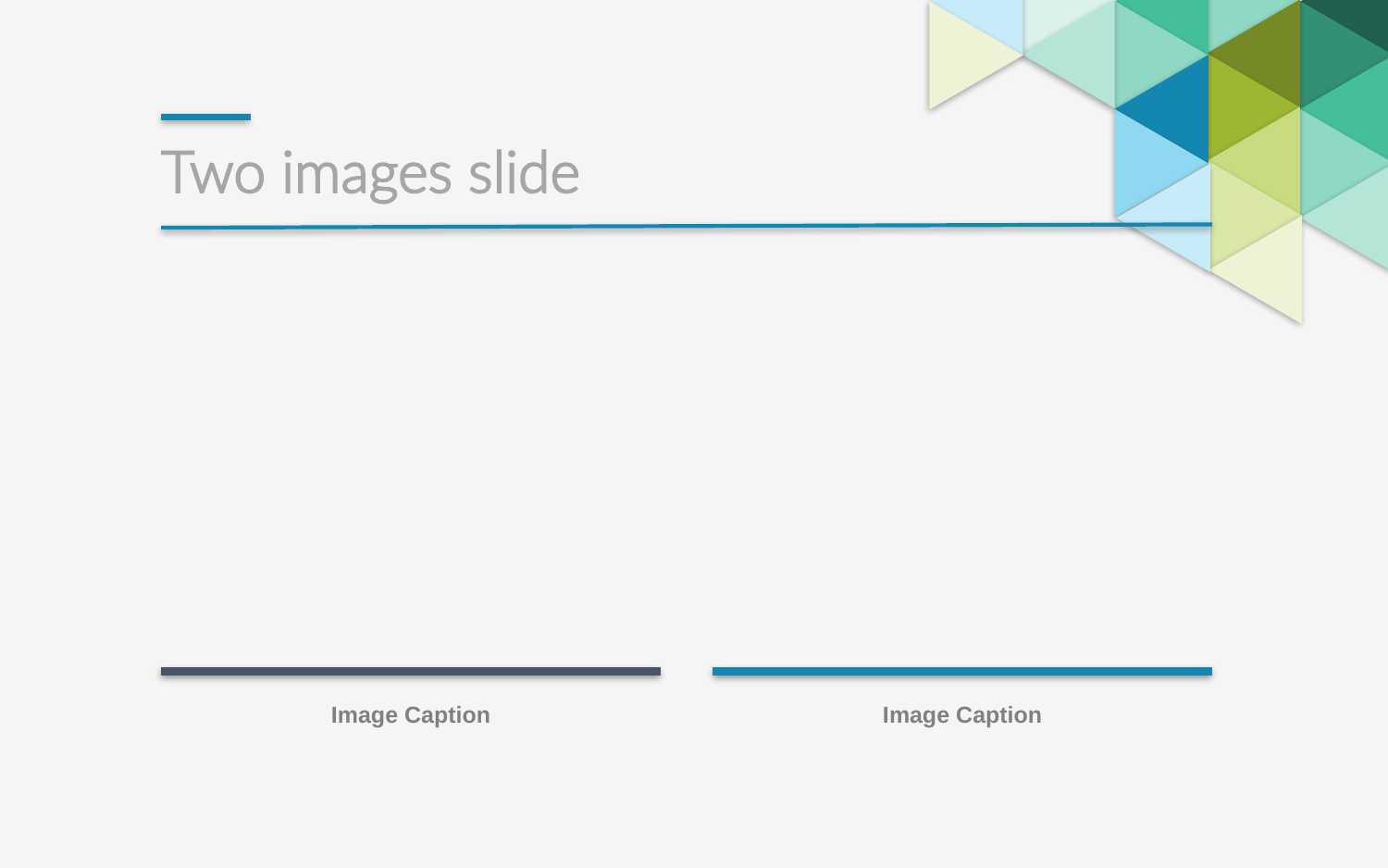

Two images slide

Image Caption

Image Caption